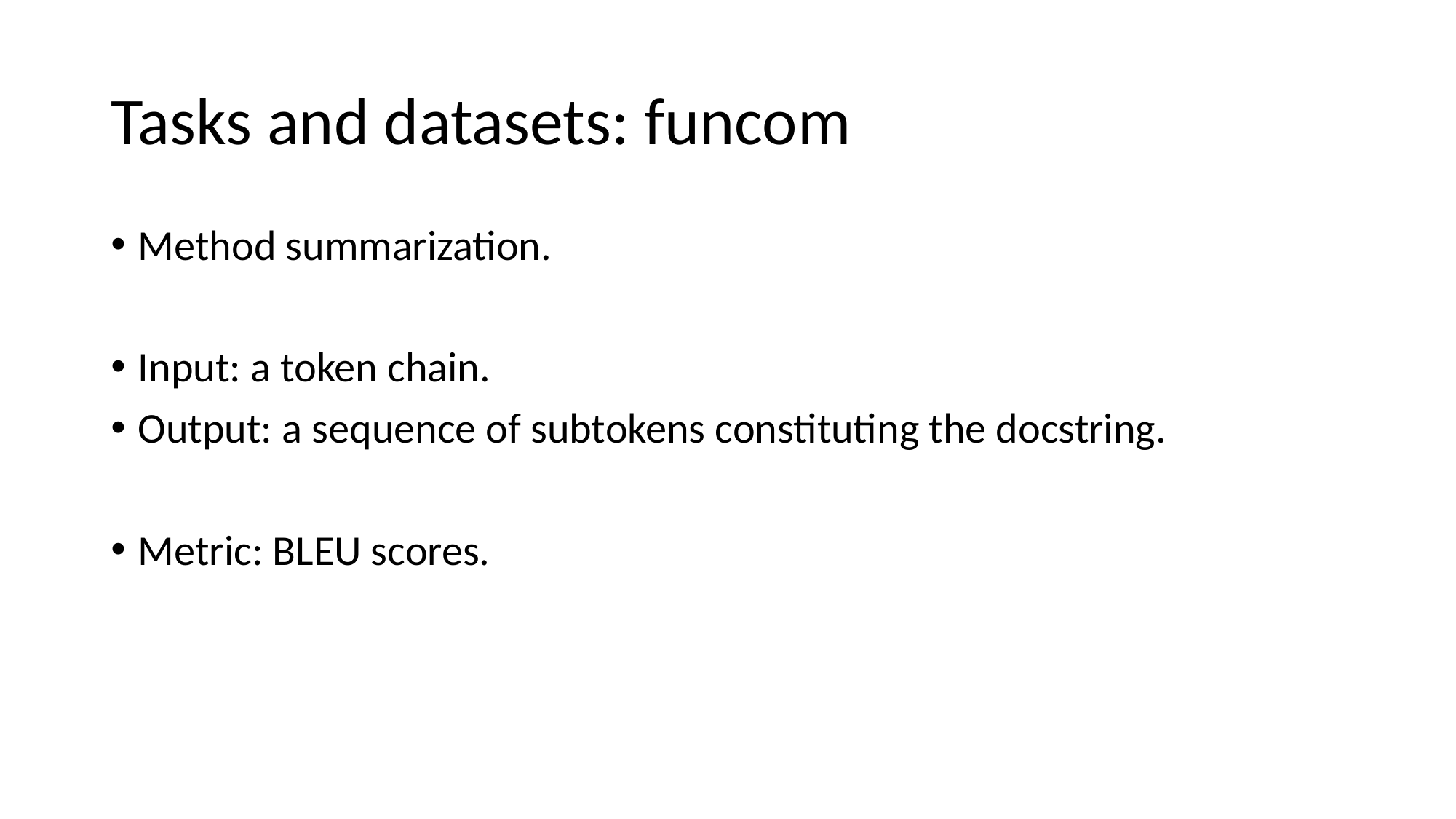

# Tasks and datasets: funcom
Method summarization.

Input: a token chain.
Output: a sequence of subtokens constituting the docstring.

Metric: BLEU scores.